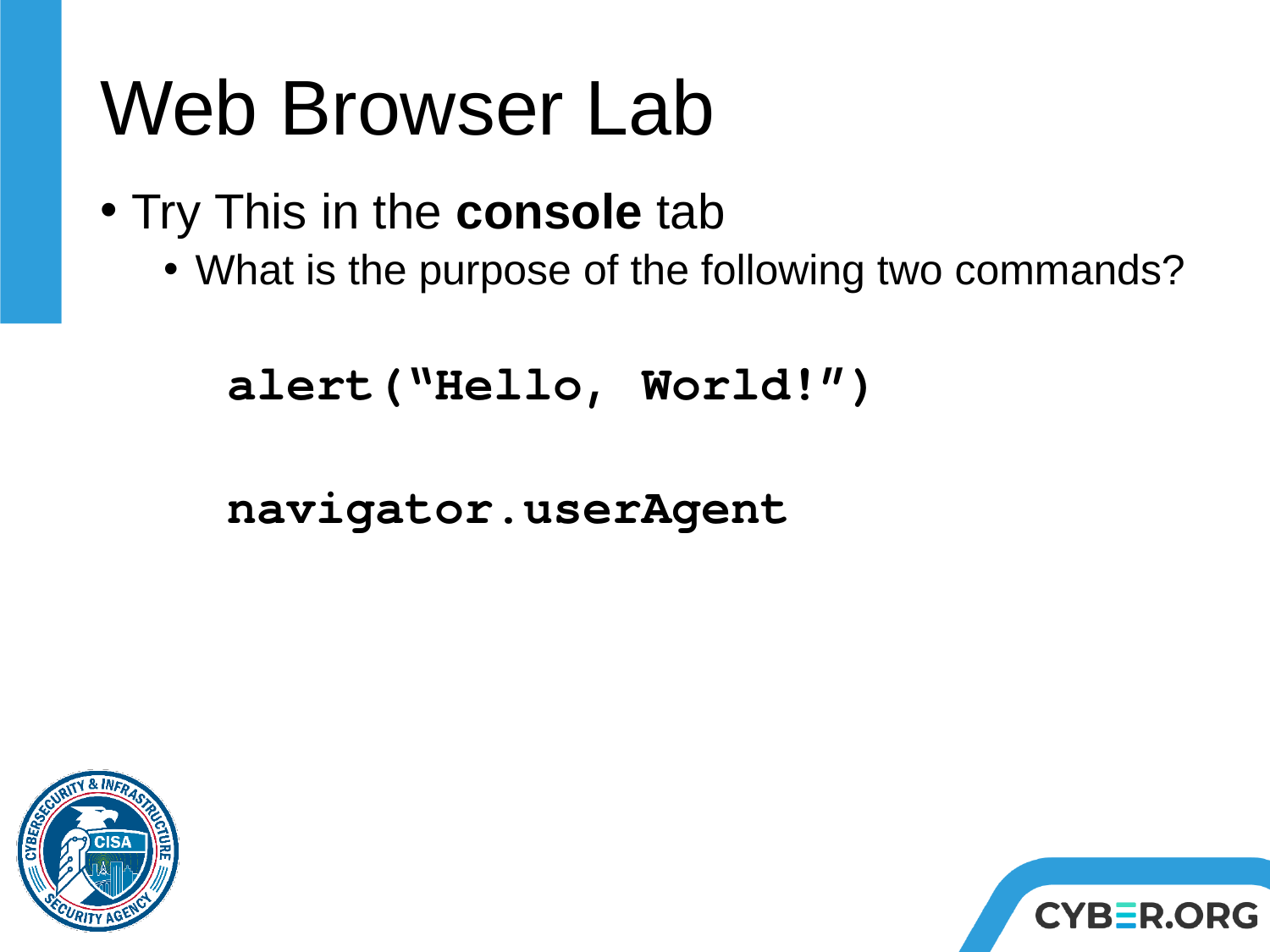

# Web Browser Lab
Try This in the console tab
What is the purpose of the following two commands?

alert(“Hello, World!”)

navigator.userAgent